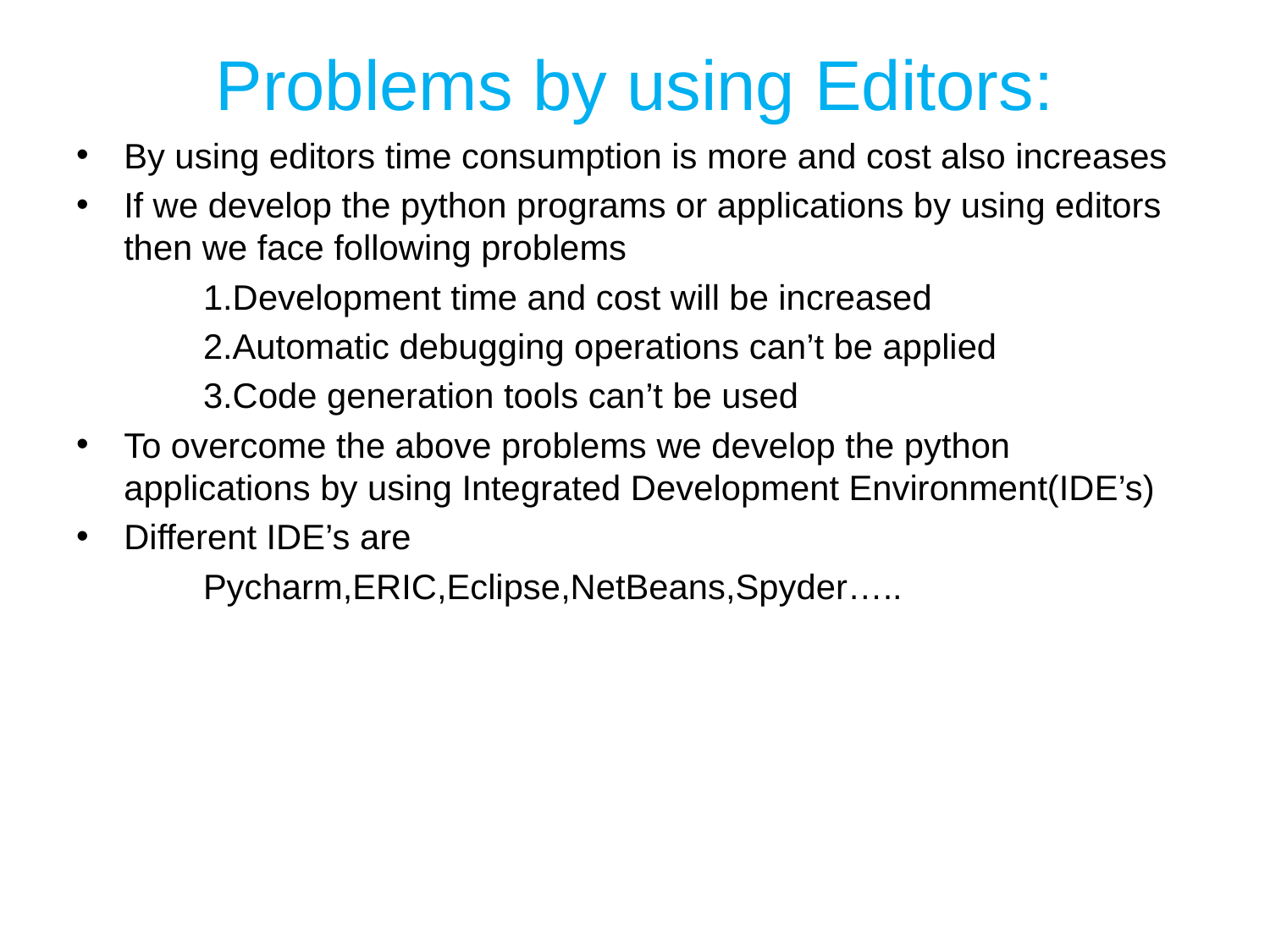

# Problems by using Editors:
By using editors time consumption is more and cost also increases
If we develop the python programs or applications by using editors then we face following problems
	1.Development time and cost will be increased
	2.Automatic debugging operations can’t be applied
	3.Code generation tools can’t be used
To overcome the above problems we develop the python applications by using Integrated Development Environment(IDE’s)
Different IDE’s are
	Pycharm,ERIC,Eclipse,NetBeans,Spyder…..